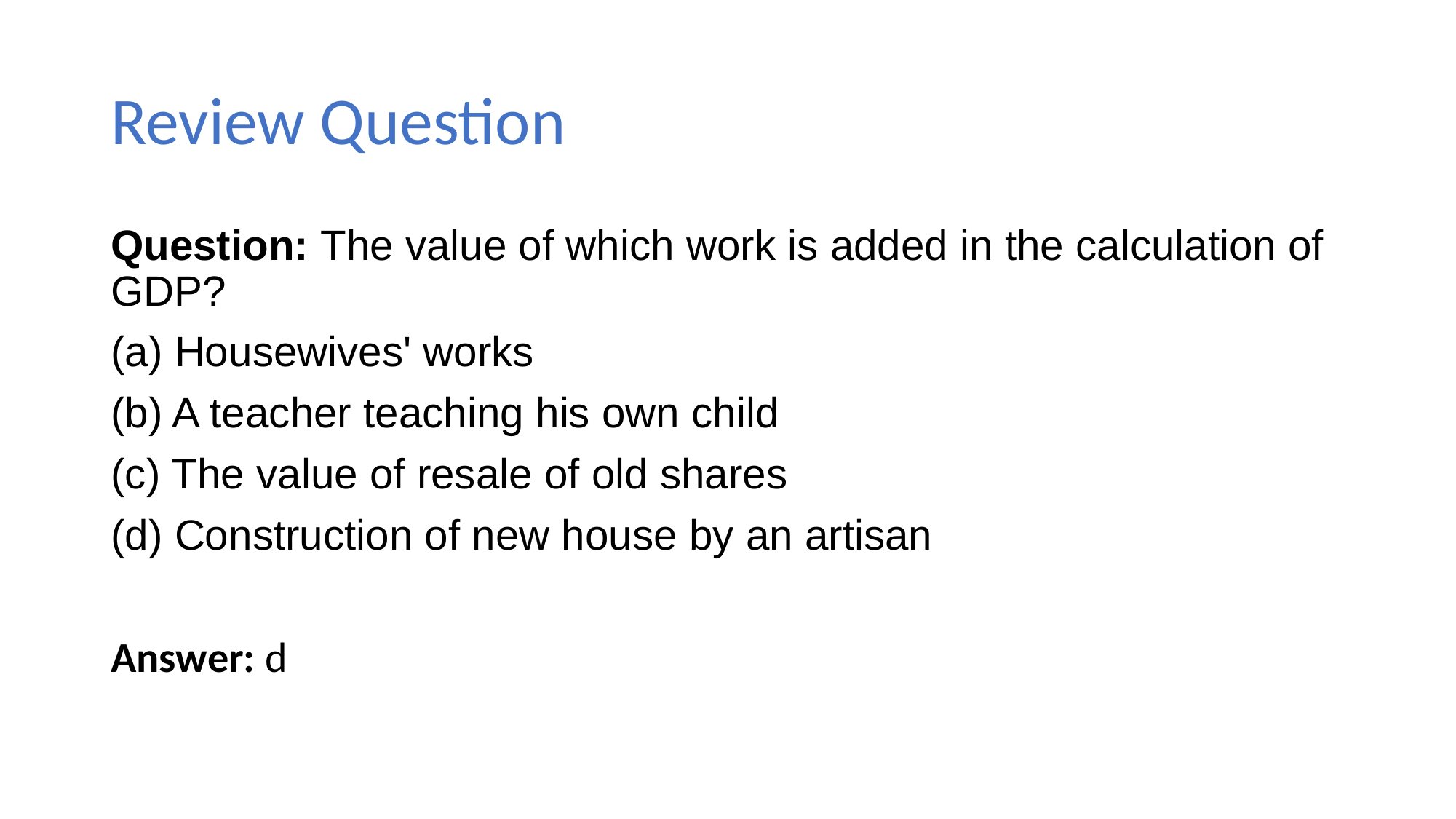

# Review Question
Question: The value of which work is added in the calculation of GDP?
(a) Housewives' works
(b) A teacher teaching his own child
(c) The value of resale of old shares
(d) Construction of new house by an artisan

Answer: d